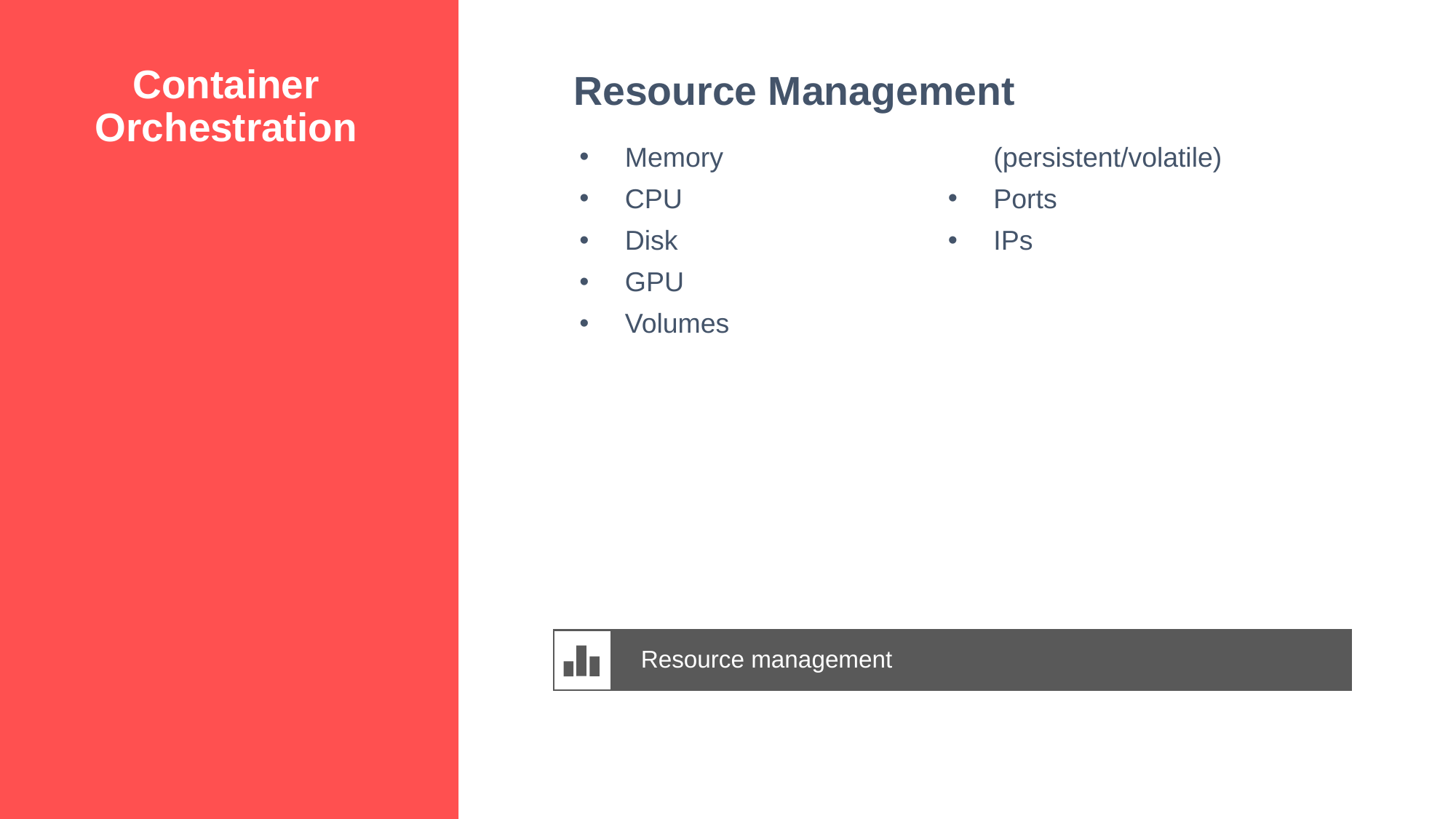

Resource Management

Container Orchestration
Memory
CPU
Disk
GPU
Volumes (persistent/volatile)
Ports
IPs

Resource management